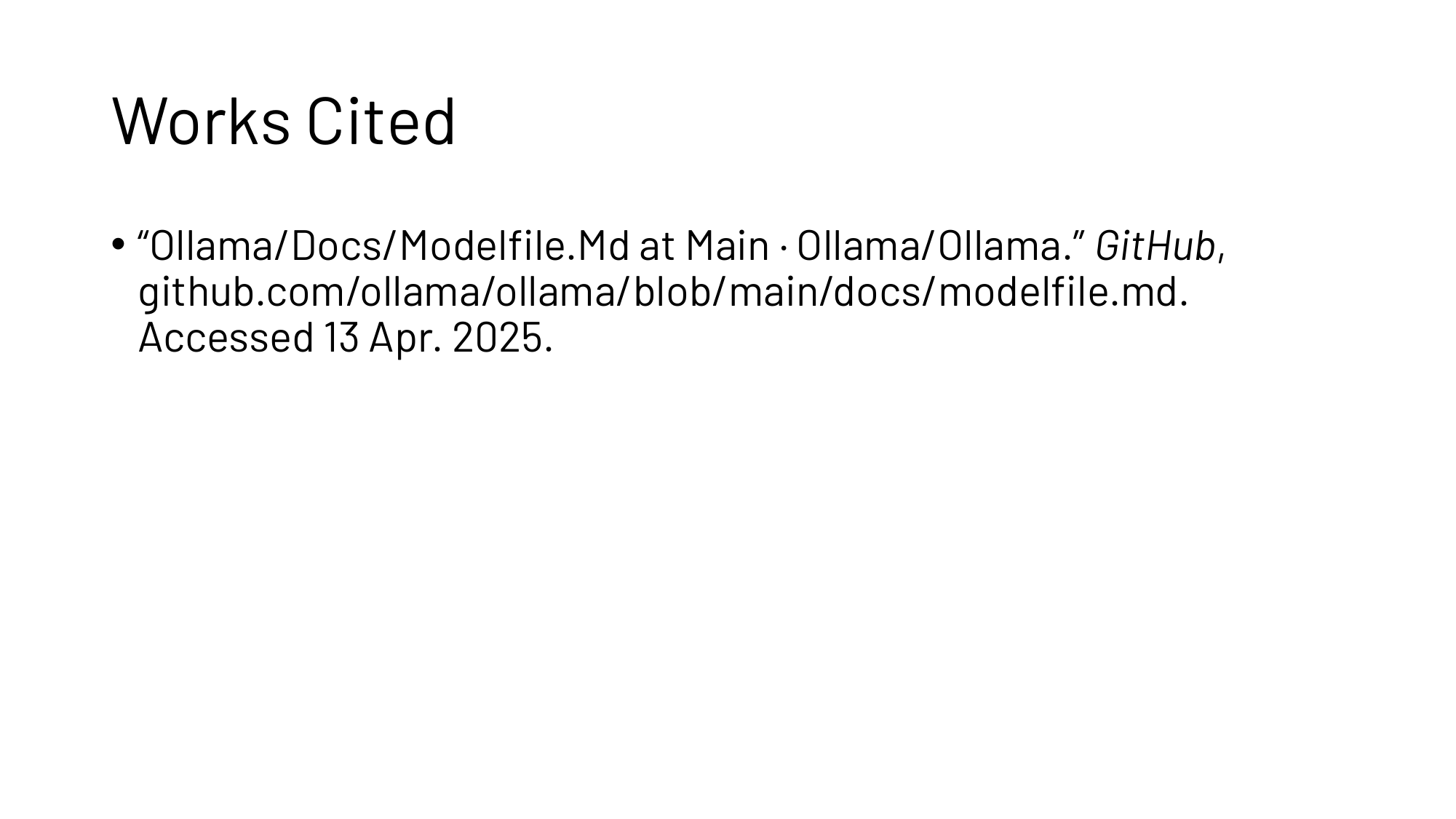

# Works Cited
“Ollama/Docs/Modelfile.Md at Main · Ollama/Ollama.” GitHub, github.com/ollama/ollama/blob/main/docs/modelfile.md. Accessed 13 Apr. 2025.